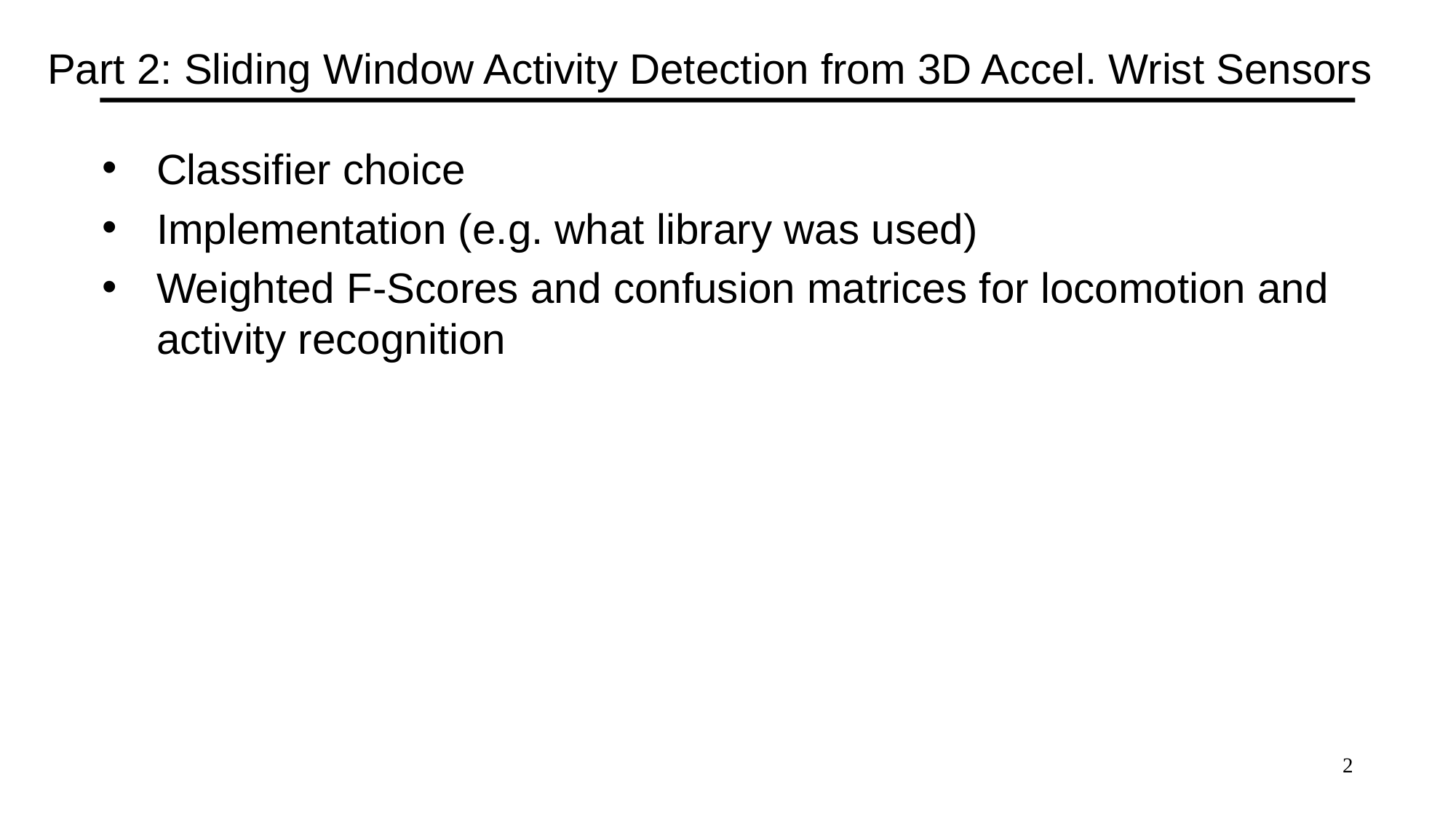

# Part 2: Sliding Window Activity Detection from 3D Accel. Wrist Sensors
Classifier choice
Implementation (e.g. what library was used)
Weighted F-Scores and confusion matrices for locomotion and activity recognition

2